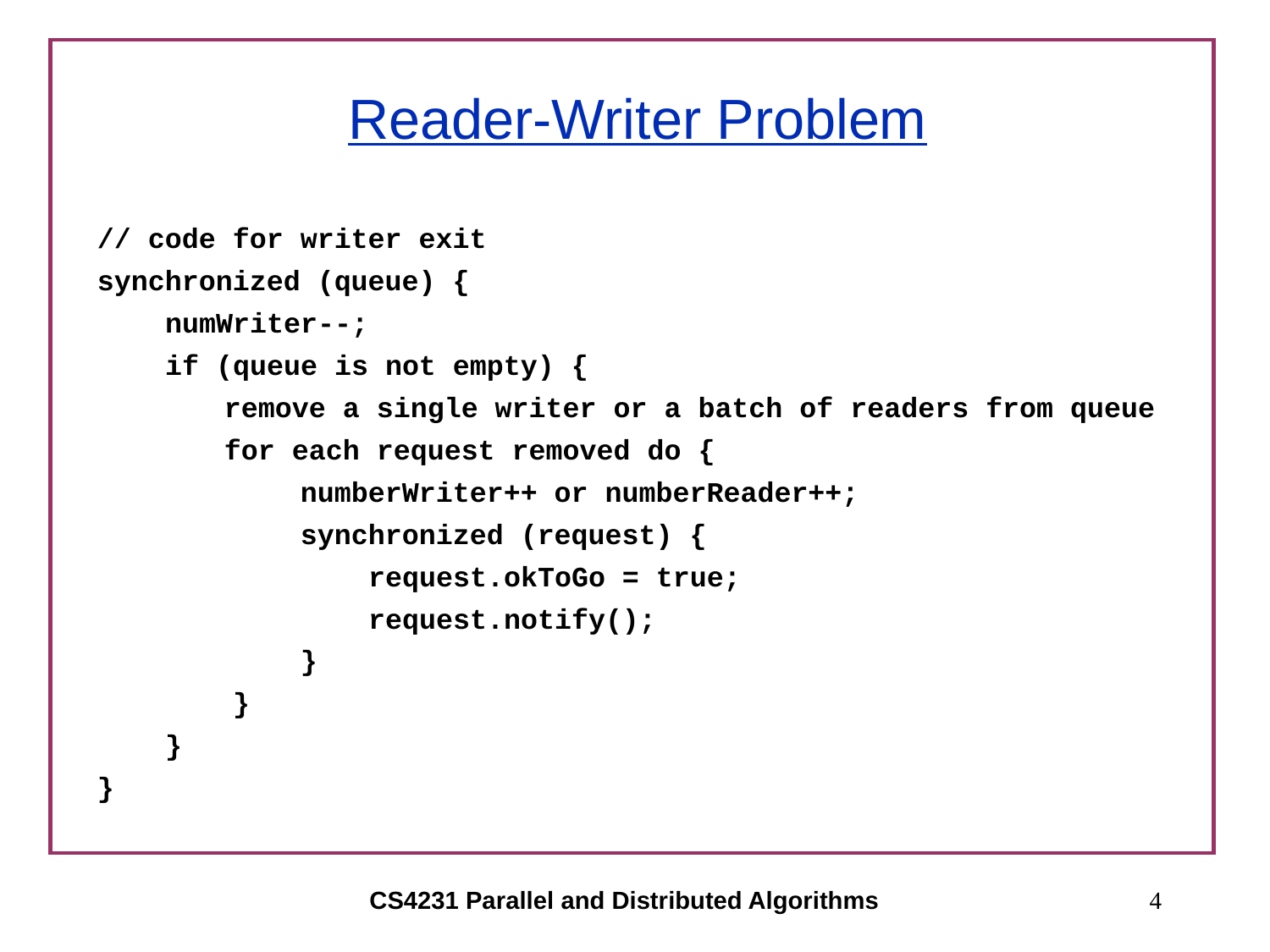

# Reader-Writer Problem

// code for writer exit
synchronized (queue) {
    numWriter--;
    if (queue is not empty) {
	remove a single writer or a batch of readers from queue
	for each request removed do {
            numberWriter++ or numberReader++;
            synchronized (request) {
                request.okToGo = true;
                request.notify();
            }
        }
    }
}

CS4231 Parallel and Distributed Algorithms
4